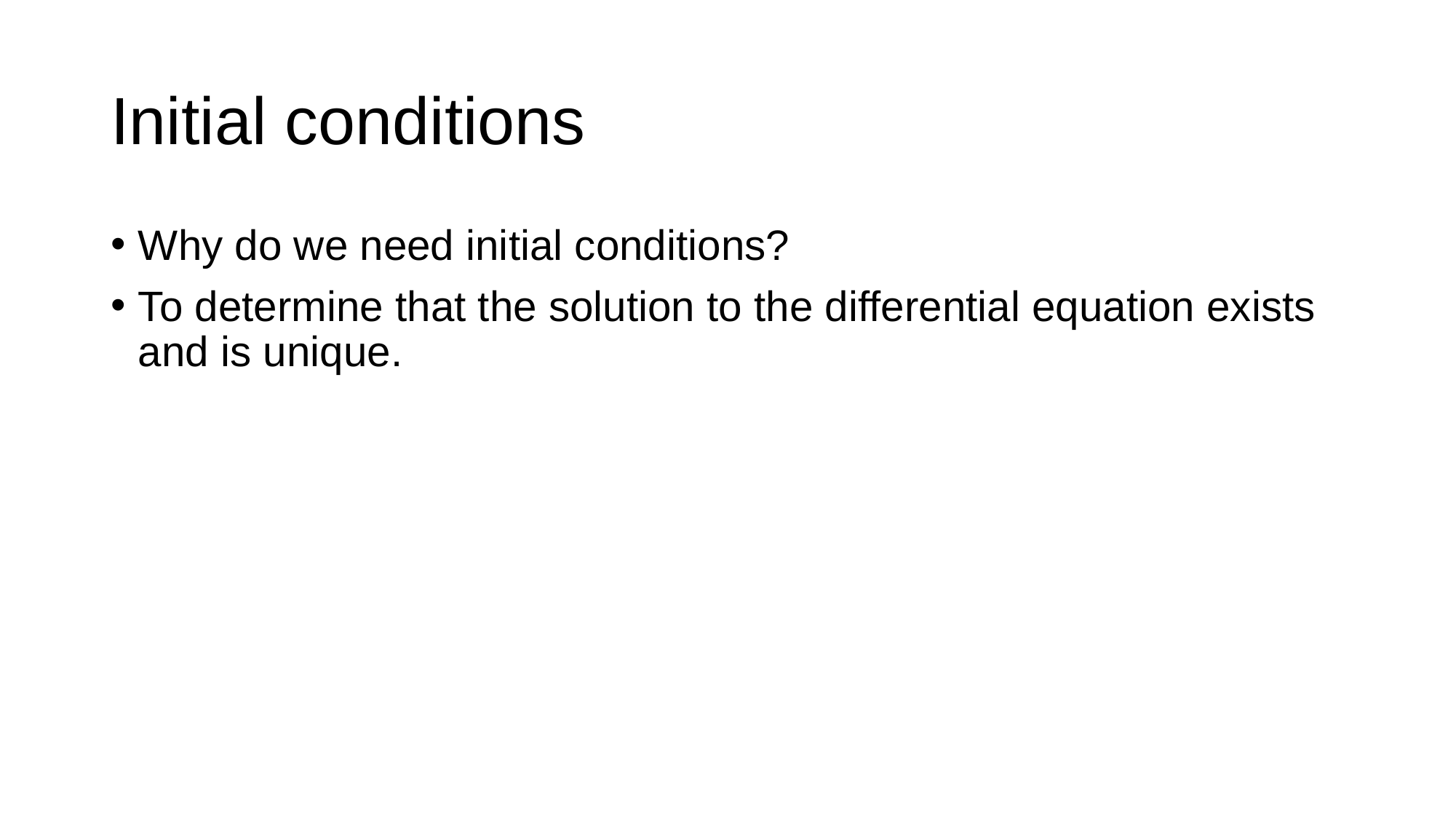

# Initial conditions
Why do we need initial conditions?
To determine that the solution to the differential equation exists and is unique.